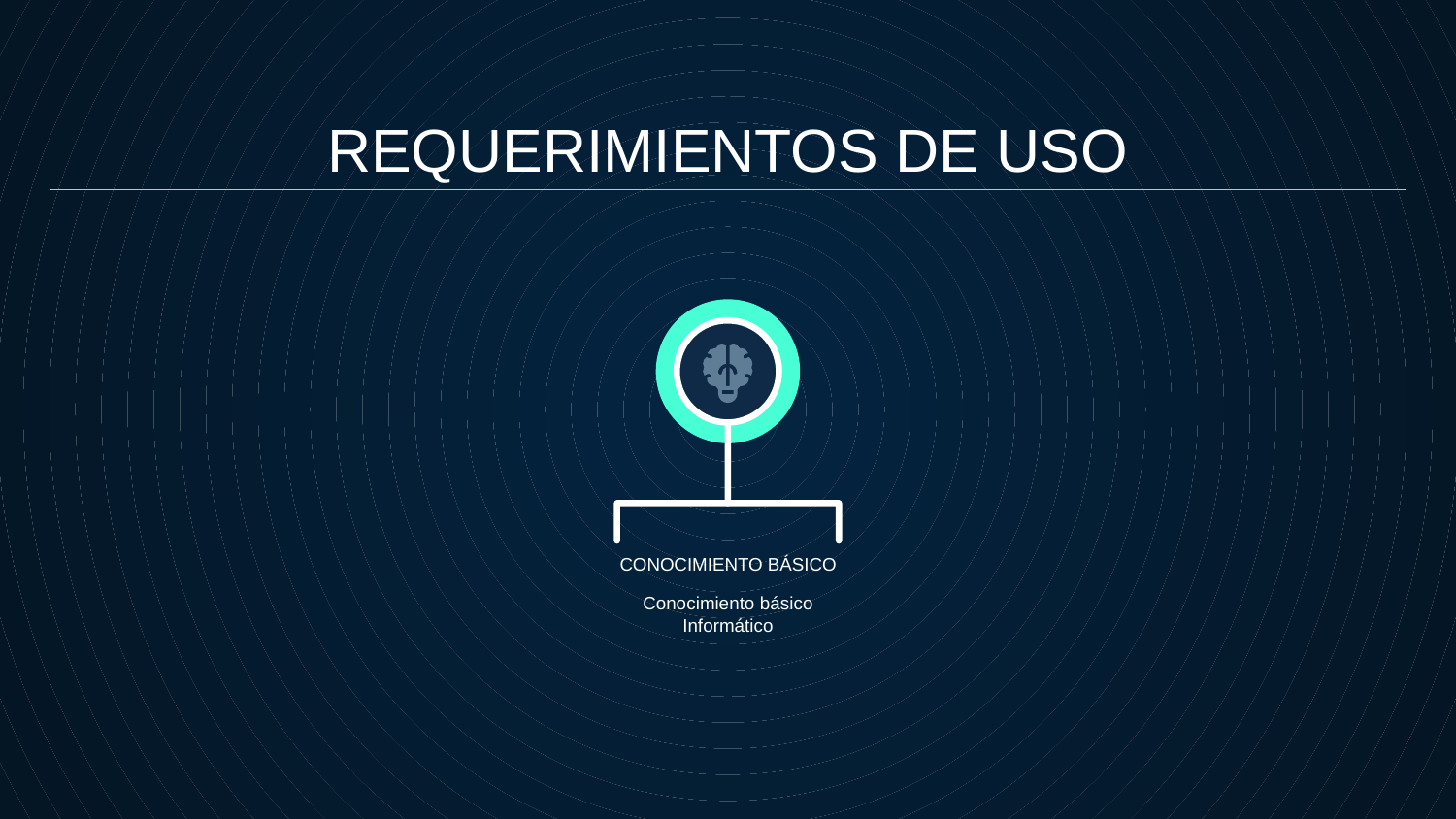

REQUERIMIENTOS DE USO

# CONOCIMIENTO BÁSICO
Conocimiento básico
Informático